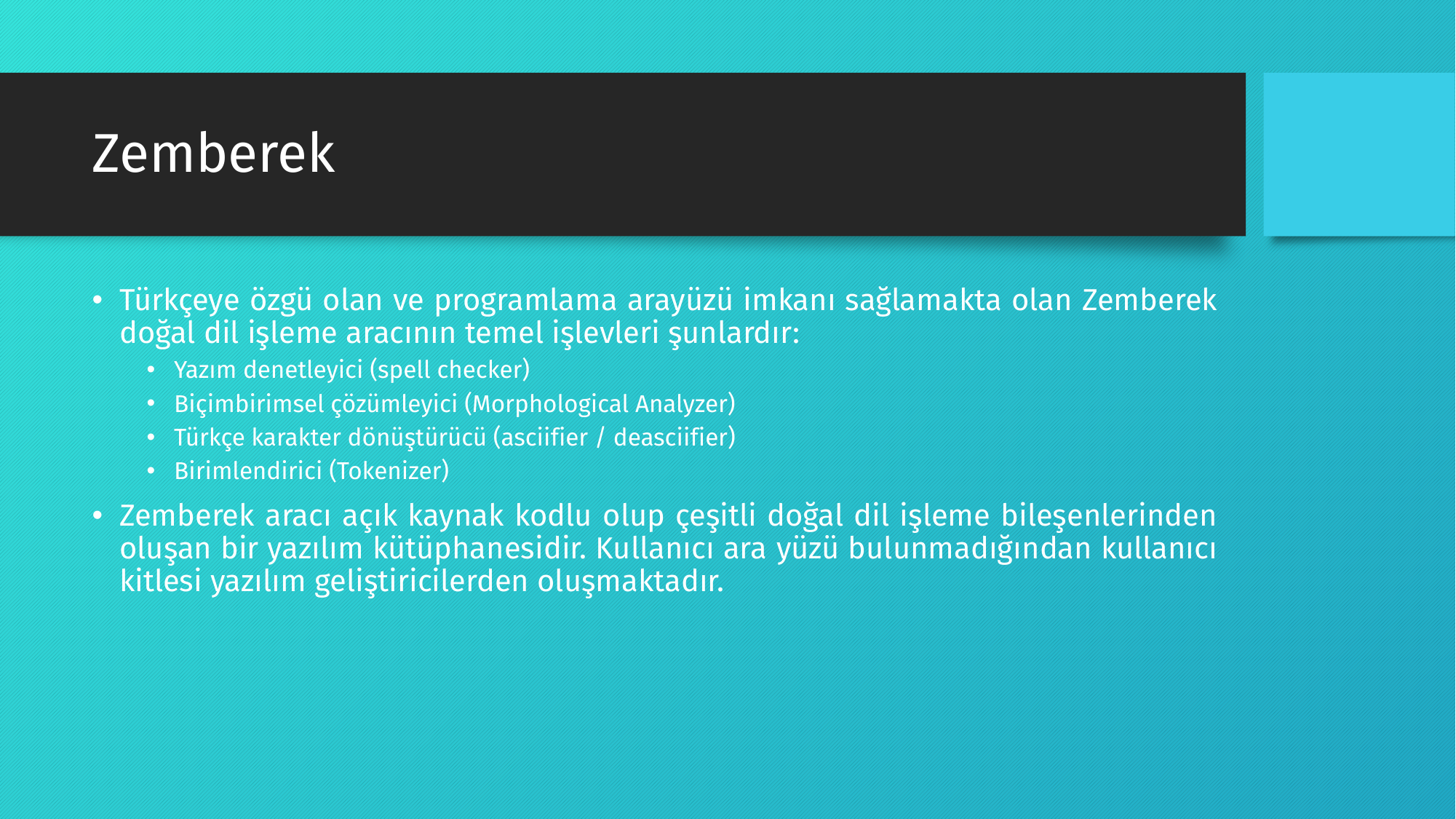

# Zemberek
Türkçeye özgü olan ve programlama arayüzü imkanı sağlamakta olan Zemberek doğal dil işleme aracının temel işlevleri şunlardır:
Yazım denetleyici (spell checker)
Biçimbirimsel çözümleyici (Morphological Analyzer)
Türkçe karakter dönüştürücü (asciifier / deasciifier)
Birimlendirici (Tokenizer)
Zemberek aracı açık kaynak kodlu olup çeşitli doğal dil işleme bileşenlerinden oluşan bir yazılım kütüphanesidir. Kullanıcı ara yüzü bulunmadığından kullanıcı kitlesi yazılım geliştiricilerden oluşmaktadır.